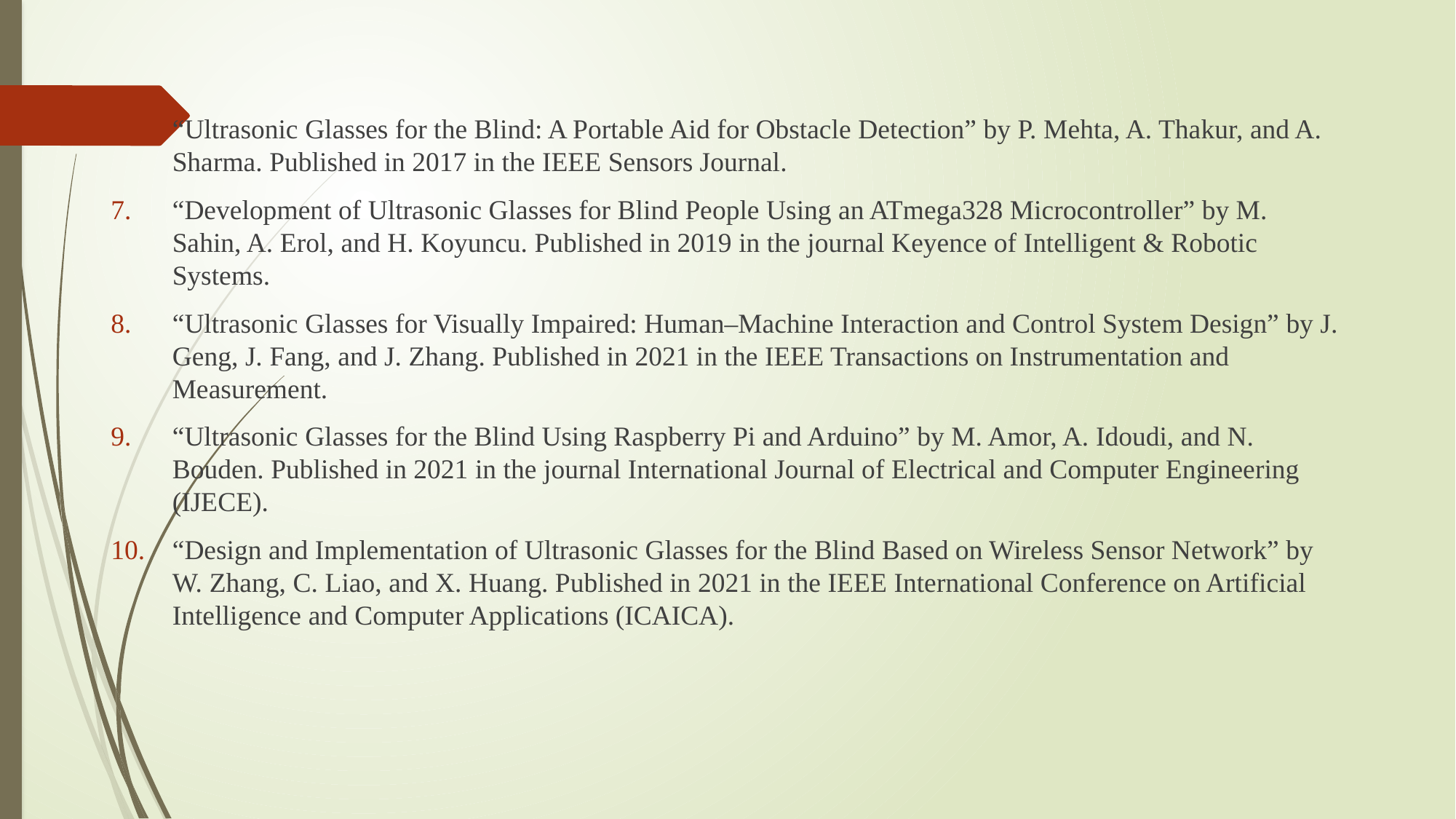

“Ultrasonic Glasses for the Blind: A Portable Aid for Obstacle Detection” by P. Mehta, A. Thakur, and A. Sharma. Published in 2017 in the IEEE Sensors Journal.
“Development of Ultrasonic Glasses for Blind People Using an ATmega328 Microcontroller” by M. Sahin, A. Erol, and H. Koyuncu. Published in 2019 in the journal Keyence of Intelligent & Robotic Systems.
“Ultrasonic Glasses for Visually Impaired: Human–Machine Interaction and Control System Design” by J. Geng, J. Fang, and J. Zhang. Published in 2021 in the IEEE Transactions on Instrumentation and Measurement.
“Ultrasonic Glasses for the Blind Using Raspberry Pi and Arduino” by M. Amor, A. Idoudi, and N. Bouden. Published in 2021 in the journal International Journal of Electrical and Computer Engineering (IJECE).
“Design and Implementation of Ultrasonic Glasses for the Blind Based on Wireless Sensor Network” by W. Zhang, C. Liao, and X. Huang. Published in 2021 in the IEEE International Conference on Artificial Intelligence and Computer Applications (ICAICA).